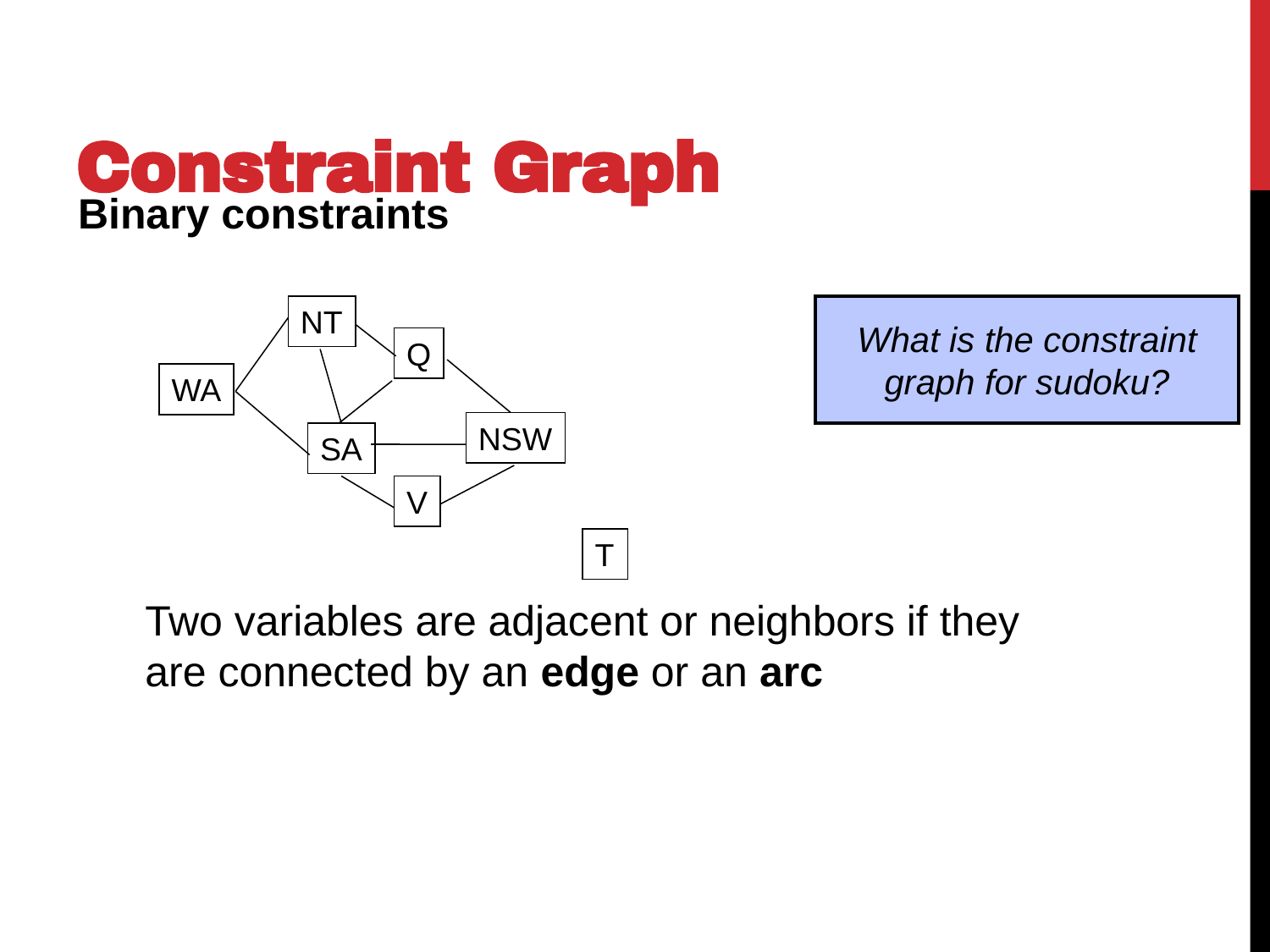

# Constraint Graph
Binary constraints
NT

Q

WA

NSW
SA

V

T
What is the constraint graph for sudoku?
Two variables are adjacent or neighbors if they
are connected by an edge or an arc